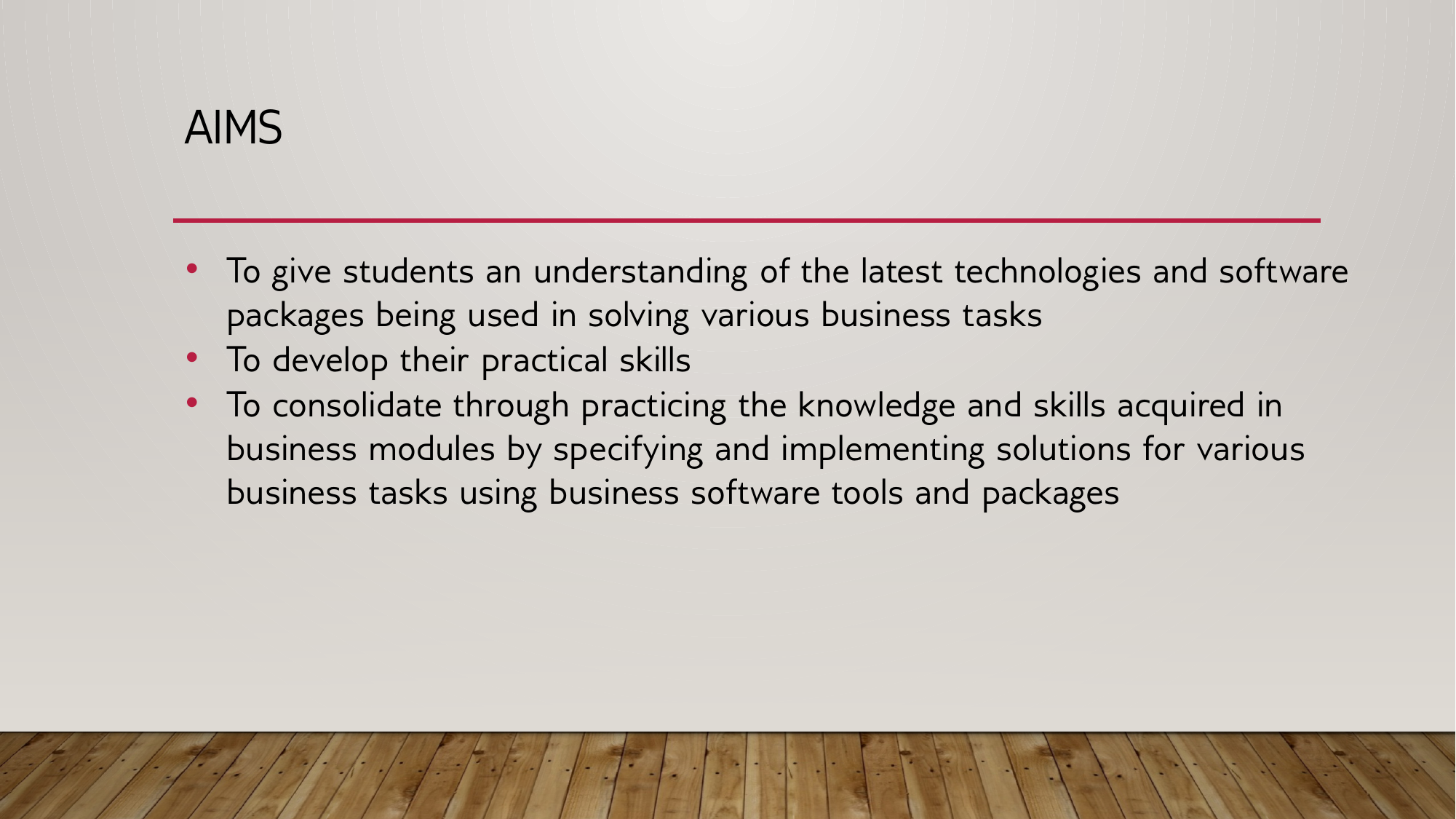

# Aims
To give students an understanding of the latest technologies and software packages being used in solving various business tasks
To develop their practical skills
To consolidate through practicing the knowledge and skills acquired in business modules by specifying and implementing solutions for various business tasks using business software tools and packages